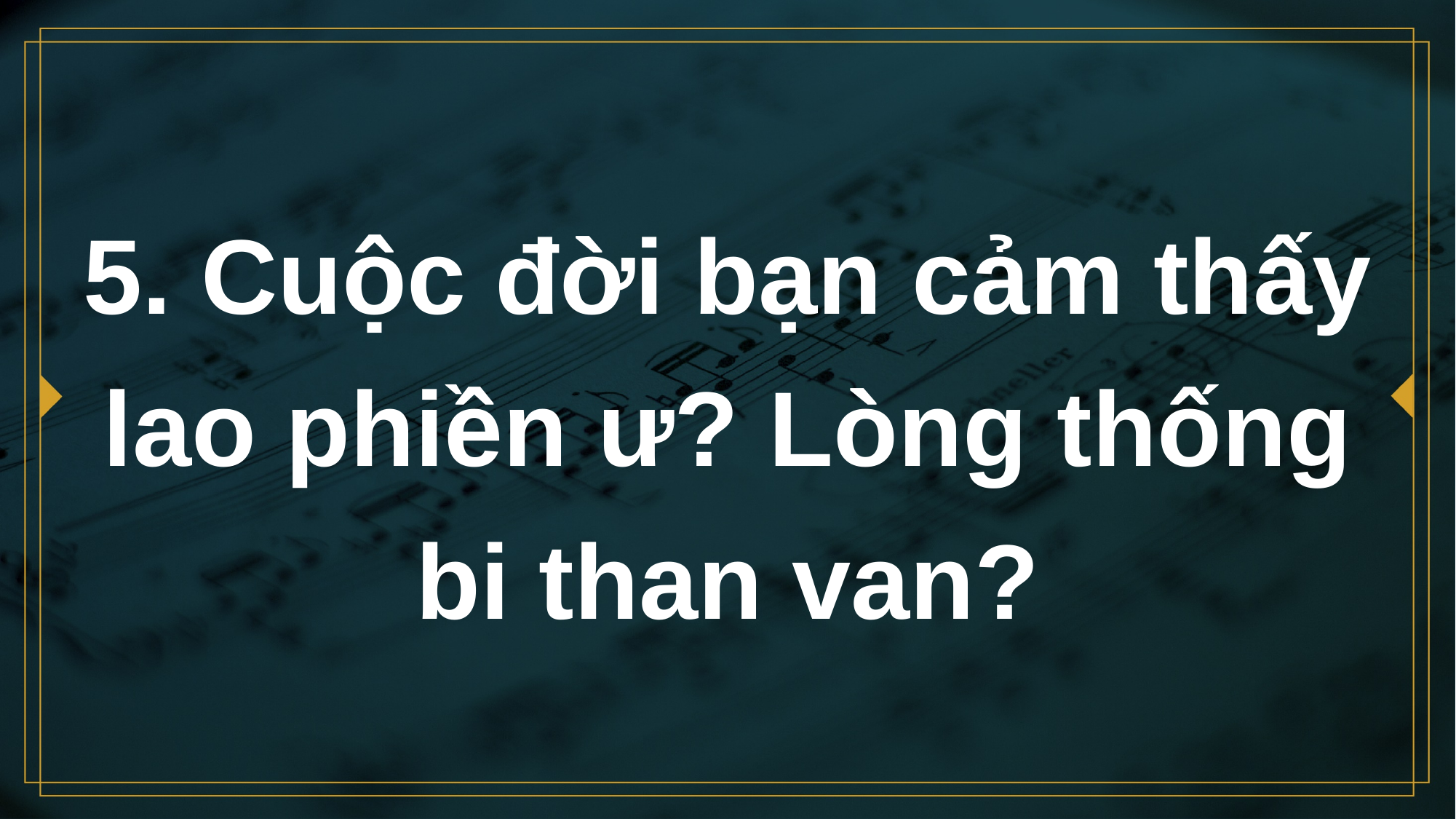

# 5. Cuộc đời bạn cảm thấy lao phiền ư? Lòng thống bi than van?